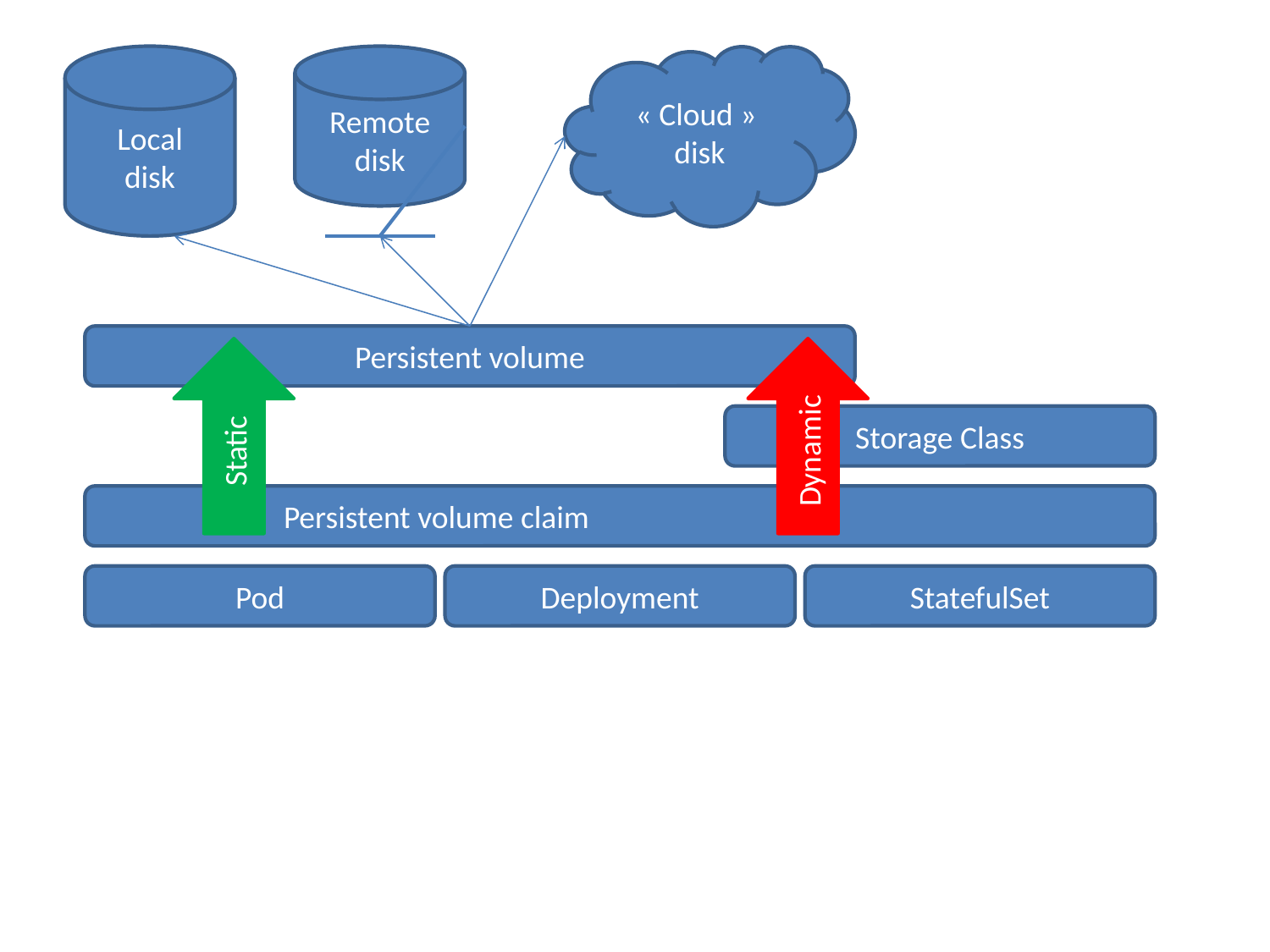

Local
disk
Remote
disk
« Cloud »
disk
Persistent volume
Static
Dynamic
Storage Class
Persistent volume claim
Pod
Deployment
StatefulSet